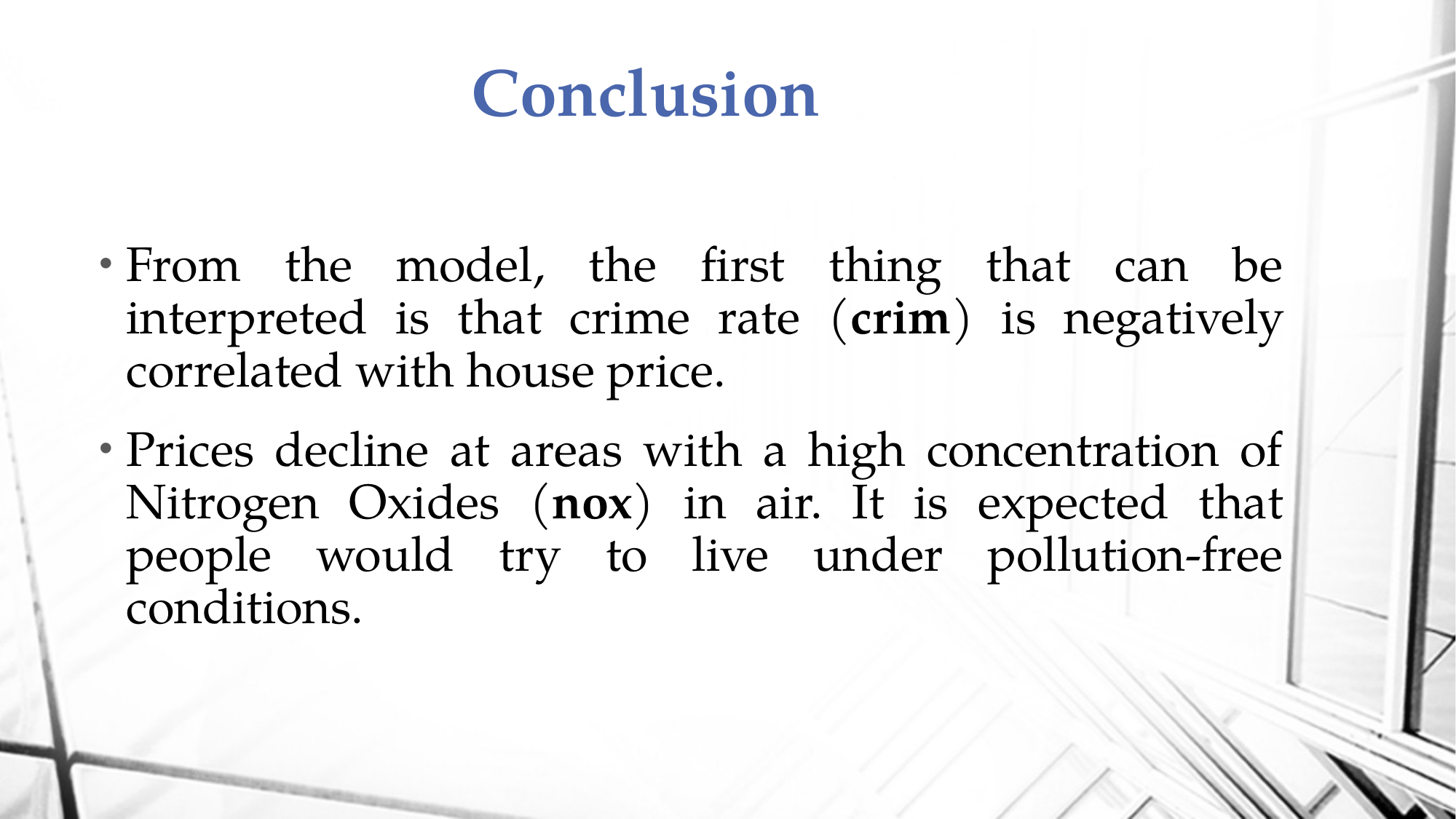

# Conclusion
From the model, the first thing that can be interpreted is that crime rate (crim) is negatively correlated with house price.
Prices decline at areas with a high concentration of Nitrogen Oxides (nox) in air. It is expected that people would try to live under pollution-free conditions.